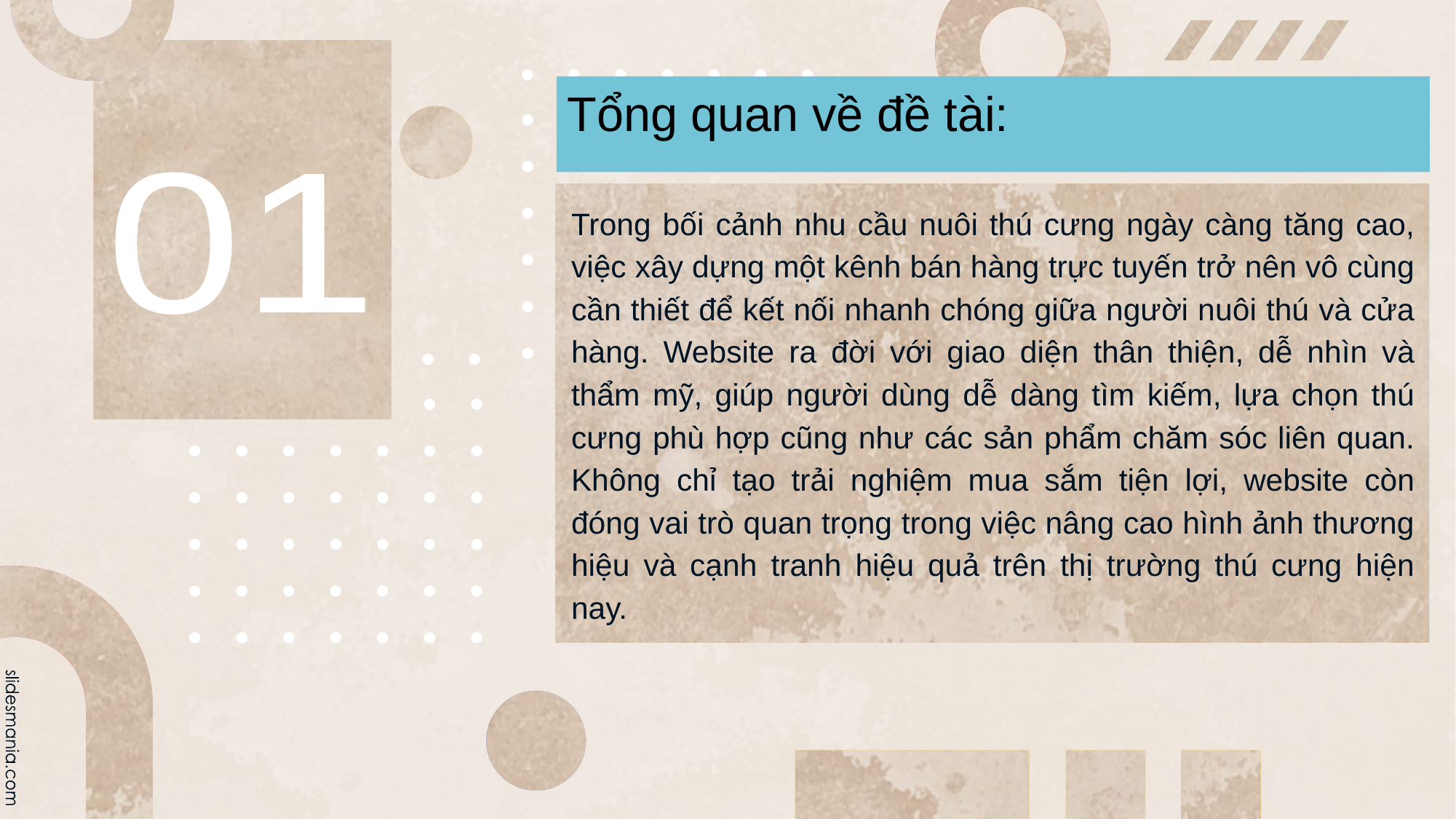

Tổng quan về đề tài:
01
Trong bối cảnh nhu cầu nuôi thú cưng ngày càng tăng cao, việc xây dựng một kênh bán hàng trực tuyến trở nên vô cùng cần thiết để kết nối nhanh chóng giữa người nuôi thú và cửa hàng. Website ra đời với giao diện thân thiện, dễ nhìn và thẩm mỹ, giúp người dùng dễ dàng tìm kiếm, lựa chọn thú cưng phù hợp cũng như các sản phẩm chăm sóc liên quan. Không chỉ tạo trải nghiệm mua sắm tiện lợi, website còn đóng vai trò quan trọng trong việc nâng cao hình ảnh thương hiệu và cạnh tranh hiệu quả trên thị trường thú cưng hiện nay.